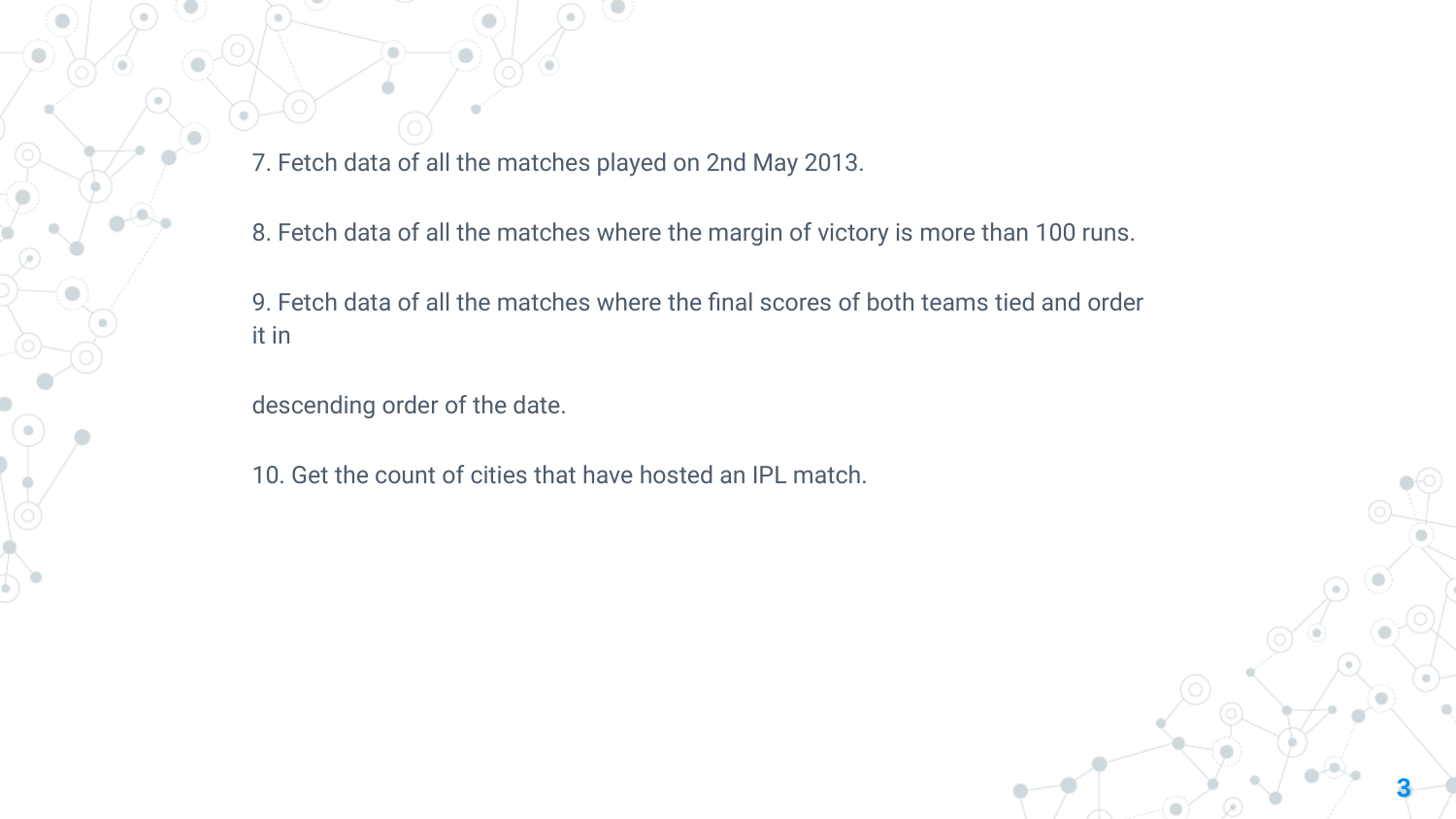

7. Fetch data of all the matches played on 2nd May 2013.
8. Fetch data of all the matches where the margin of victory is more than 100 runs.
9. Fetch data of all the matches where the final scores of both teams tied and order it in
descending order of the date.
10. Get the count of cities that have hosted an IPL match.

3